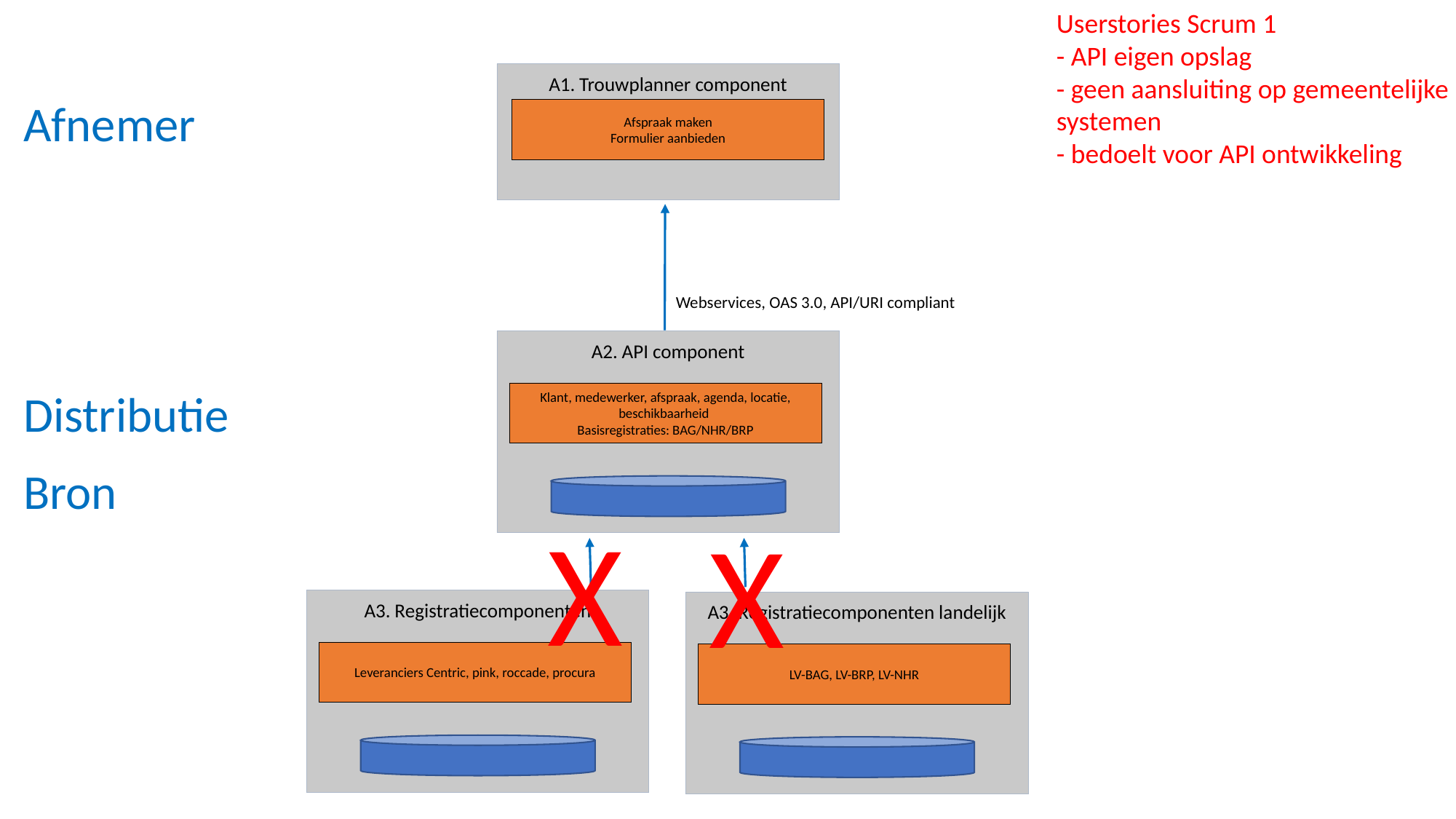

Userstories Scrum 1
- API eigen opslag
- geen aansluiting op gemeentelijke systemen
- bedoelt voor API ontwikkeling
A1. Trouwplanner component
Afnemer
Afspraak maken
Formulier aanbieden
Webservices, OAS 3.0, API/URI compliant
A2. API component
Distributie
Klant, medewerker, afspraak, agenda, locatie, beschikbaarheid
Basisregistraties: BAG/NHR/BRP
Bron

X
X
A3. Registratiecomponenten
A3. Registratiecomponenten landelijk
Leveranciers Centric, pink, roccade, procura
LV-BAG, LV-BRP, LV-NHR